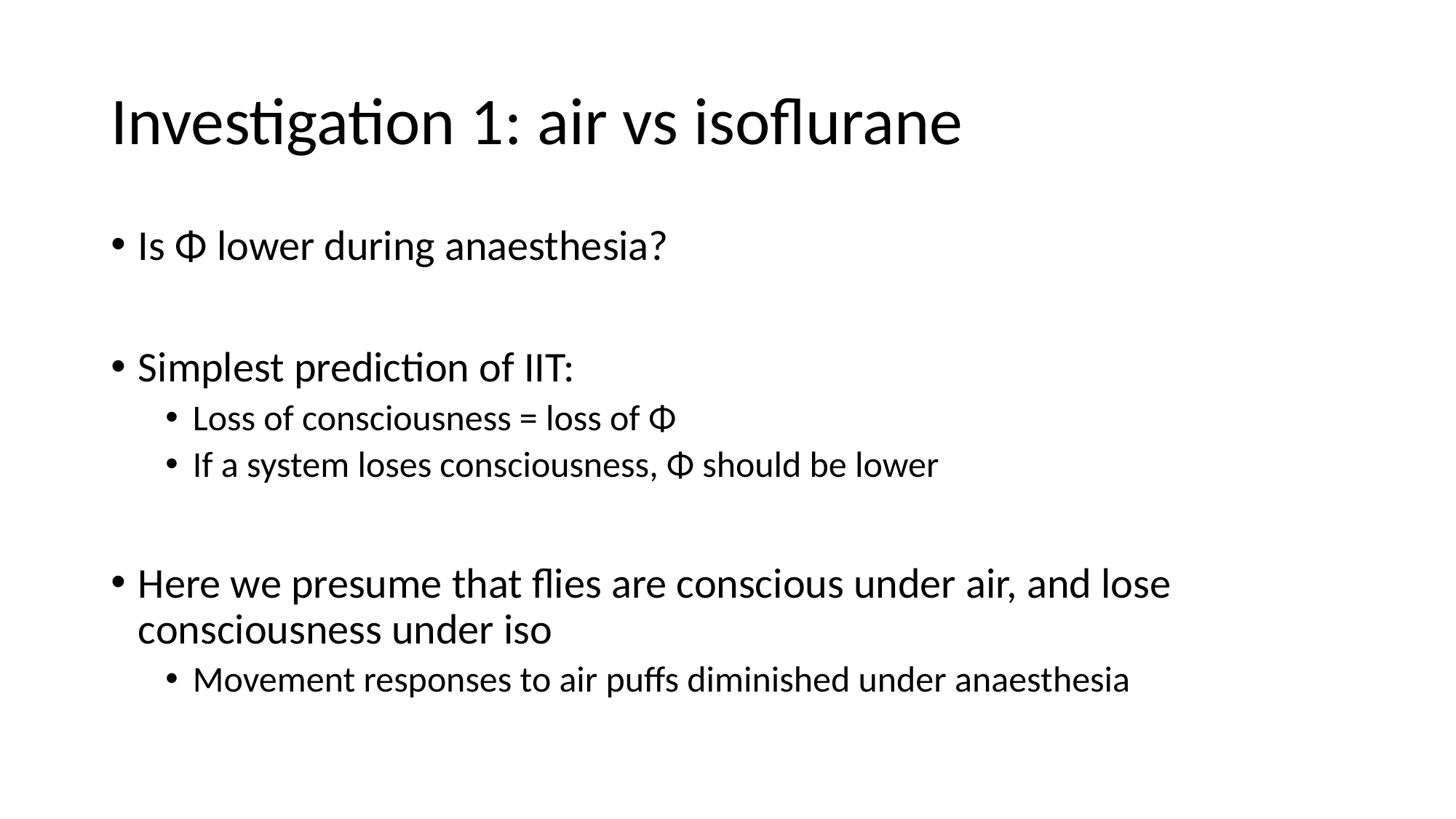

# Investigation 1: air vs isoflurane
Is Φ lower during anaesthesia?

Simplest prediction of IIT:
Loss of consciousness = loss of Φ
If a system loses consciousness, Φ should be lower

Here we presume that flies are conscious under air, and lose consciousness under iso
Movement responses to air puffs diminished under anaesthesia